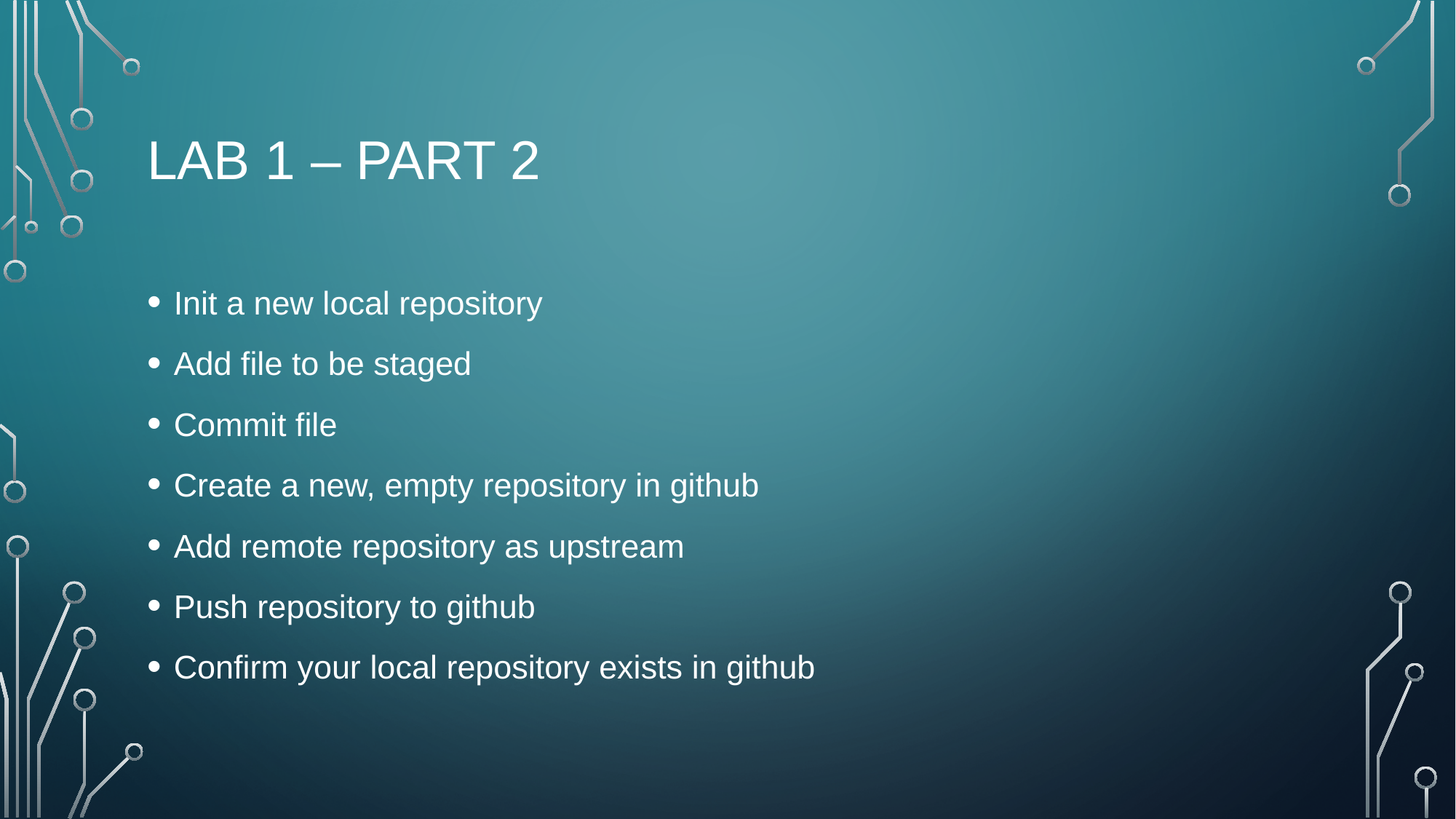

# Lab 1 – part 2
Init a new local repository
Add file to be staged
Commit file
Create a new, empty repository in github
Add remote repository as upstream
Push repository to github
Confirm your local repository exists in github